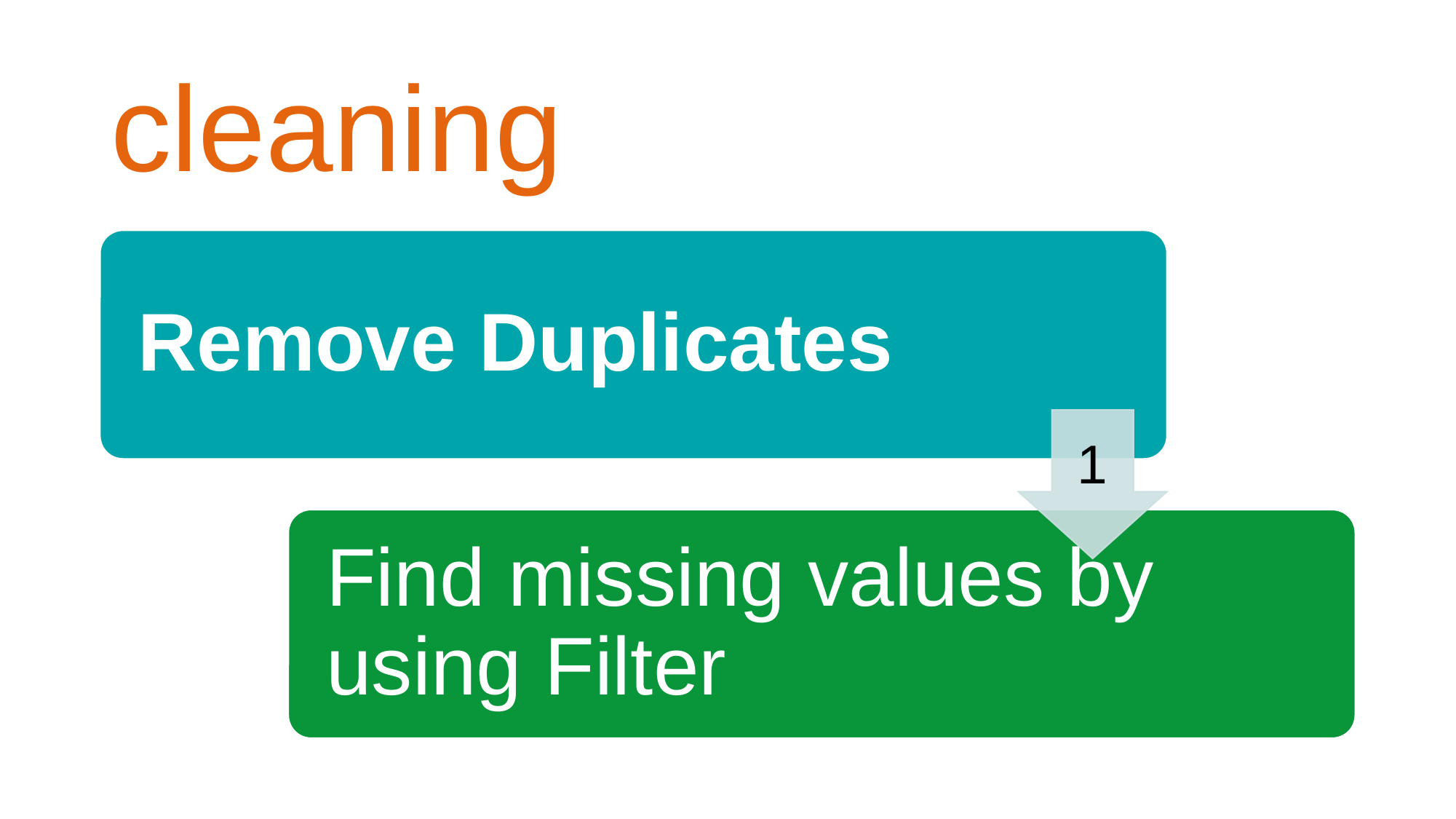

# cleaning
Remove Duplicates
Find missing values by using Filter
1